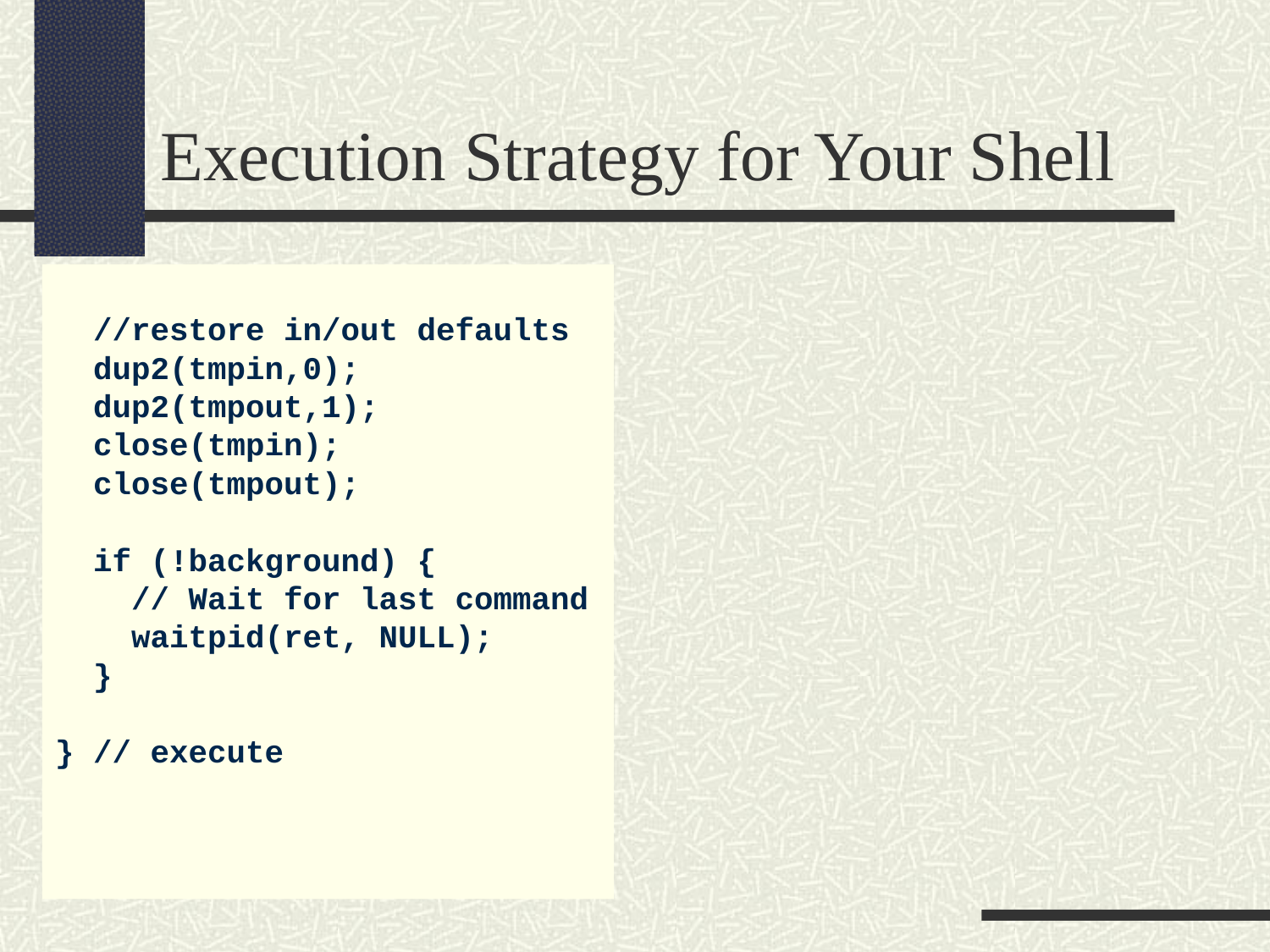

Execution Strategy for Your Shell

  //restore in/out defaults
  dup2(tmpin,0);
  dup2(tmpout,1);
  close(tmpin);
  close(tmpout);

  if (!background) {
    // Wait for last command
    waitpid(ret, NULL);
  }

} // execute